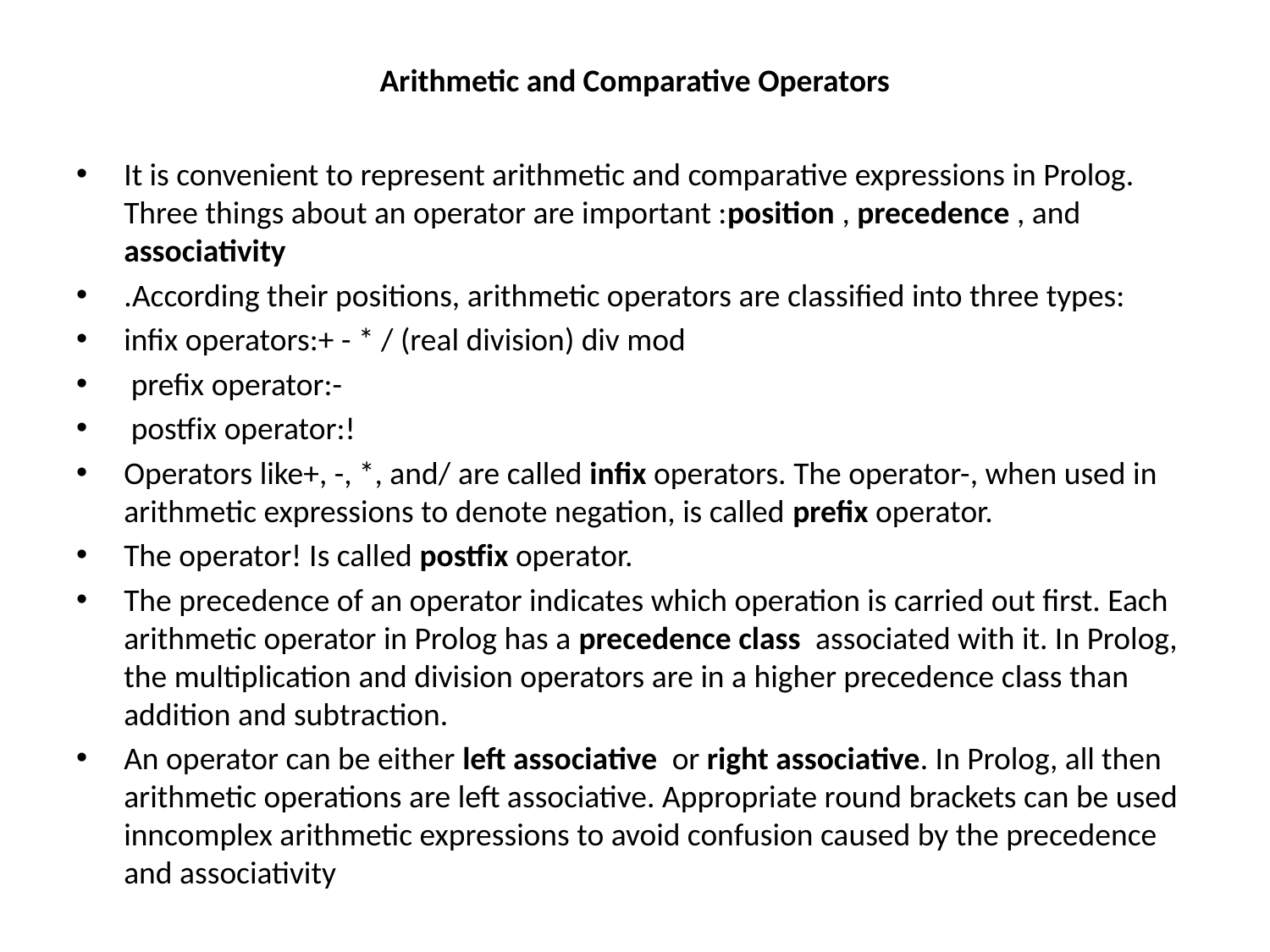

# Arithmetic and Comparative Operators
It is convenient to represent arithmetic and comparative expressions in Prolog. Three things about an operator are important :position , precedence , and associativity
.According their positions, arithmetic operators are classified into three types:
infix operators:+ - * / (real division) div mod
 prefix operator:-
 postfix operator:!
Operators like+, -, *, and/ are called infix operators. The operator-, when used in arithmetic expressions to denote negation, is called prefix operator.
The operator! Is called postfix operator.
The precedence of an operator indicates which operation is carried out first. Each arithmetic operator in Prolog has a precedence class  associated with it. In Prolog, the multiplication and division operators are in a higher precedence class than addition and subtraction.
An operator can be either left associative  or right associative. In Prolog, all then arithmetic operations are left associative. Appropriate round brackets can be used inncomplex arithmetic expressions to avoid confusion caused by the precedence and associativity